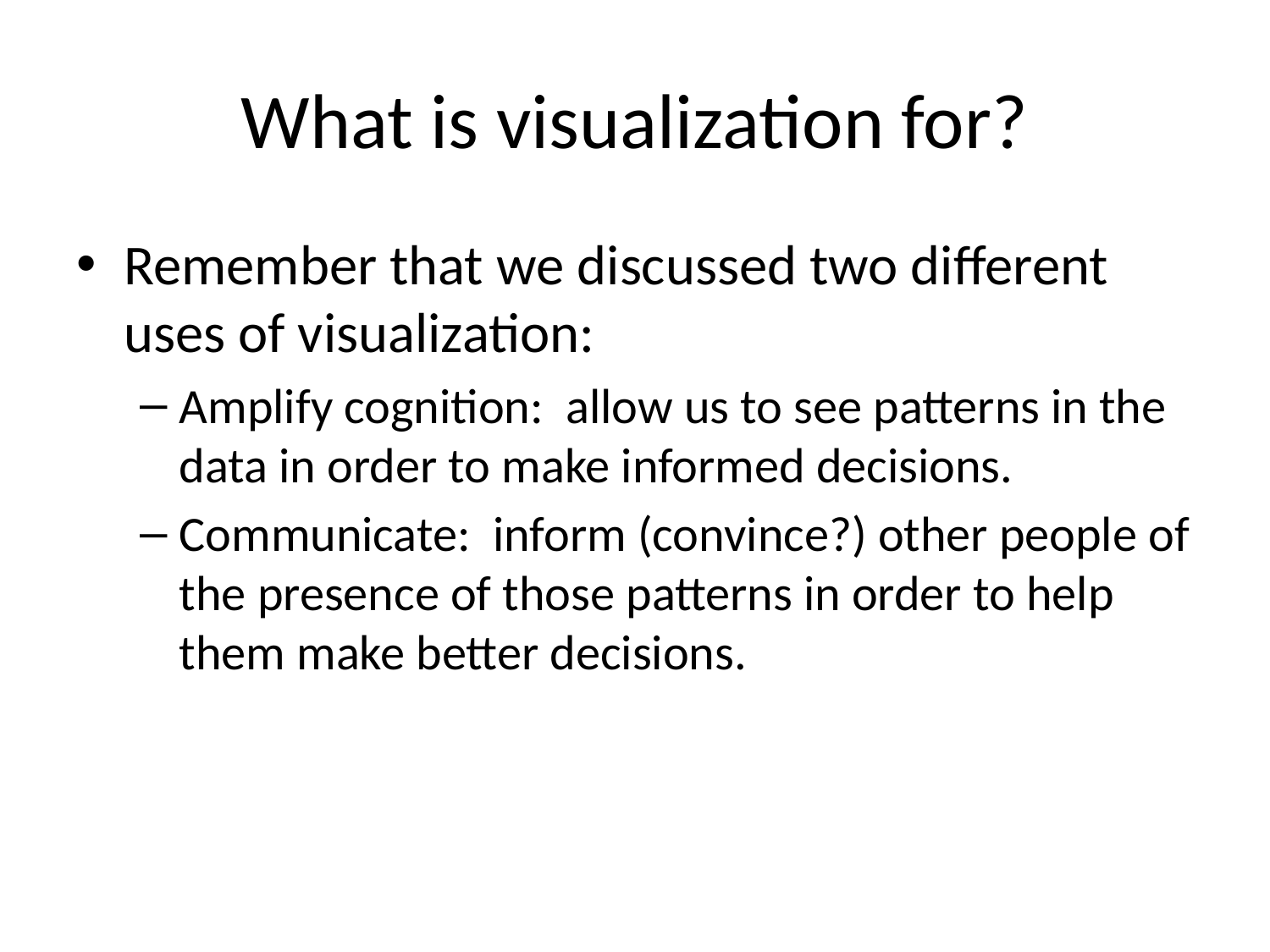

# What is visualization for?
Remember that we discussed two different uses of visualization:
Amplify cognition:  allow us to see patterns in the data in order to make informed decisions.
Communicate:  inform (convince?) other people of the presence of those patterns in order to help them make better decisions.